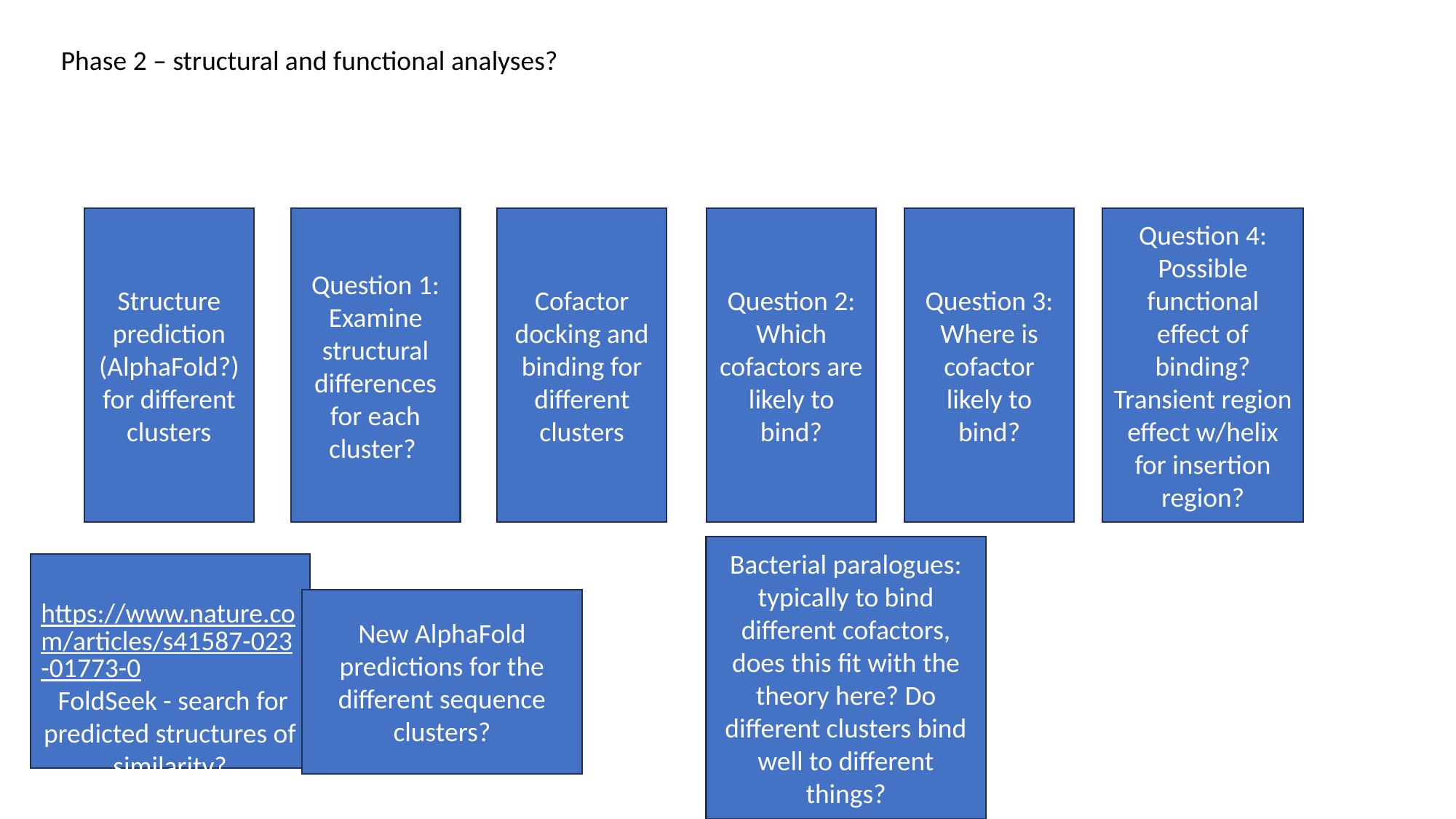

Phase 2 – structural and functional analyses?
Structure prediction (AlphaFold?) for different clusters
Question 1: Examine structural differences for each cluster?
Cofactor docking and binding for different clusters
Question 2: Which cofactors are likely to bind?
Question 3: Where is cofactor likely to bind?
Question 4: Possible functional effect of binding? Transient region effect w/helix for insertion region?
Bacterial paralogues: typically to bind different cofactors, does this fit with the theory here? Do different clusters bind well to different things?
https://www.nature.com/articles/s41587-023-01773-0 FoldSeek - search for predicted structures of similarity?
New AlphaFold predictions for the different sequence clusters?